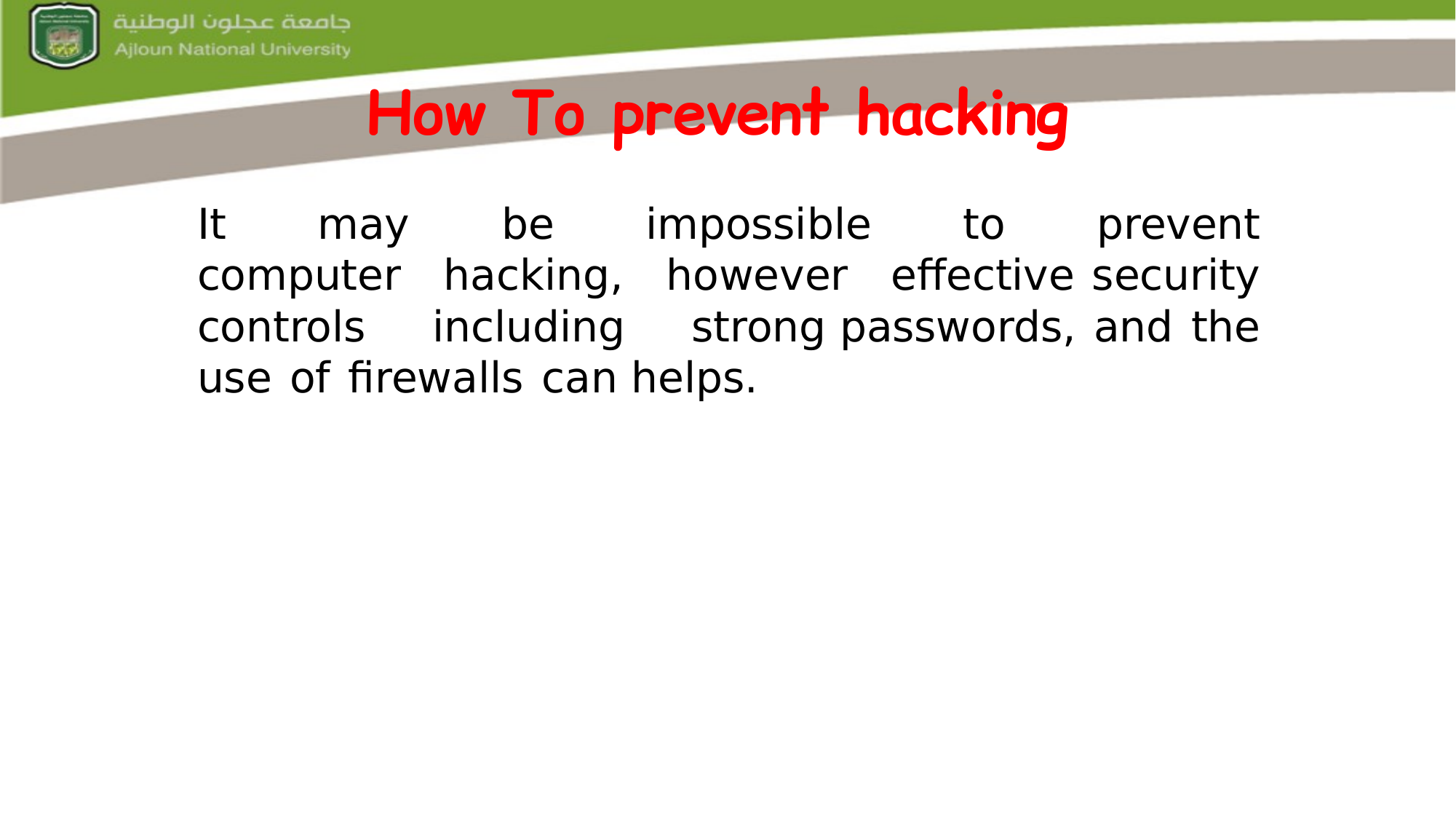

How To prevent hacking
It may be impossible to prevent computer hacking, however effective security controls including strong passwords, and the use of firewalls can helps.